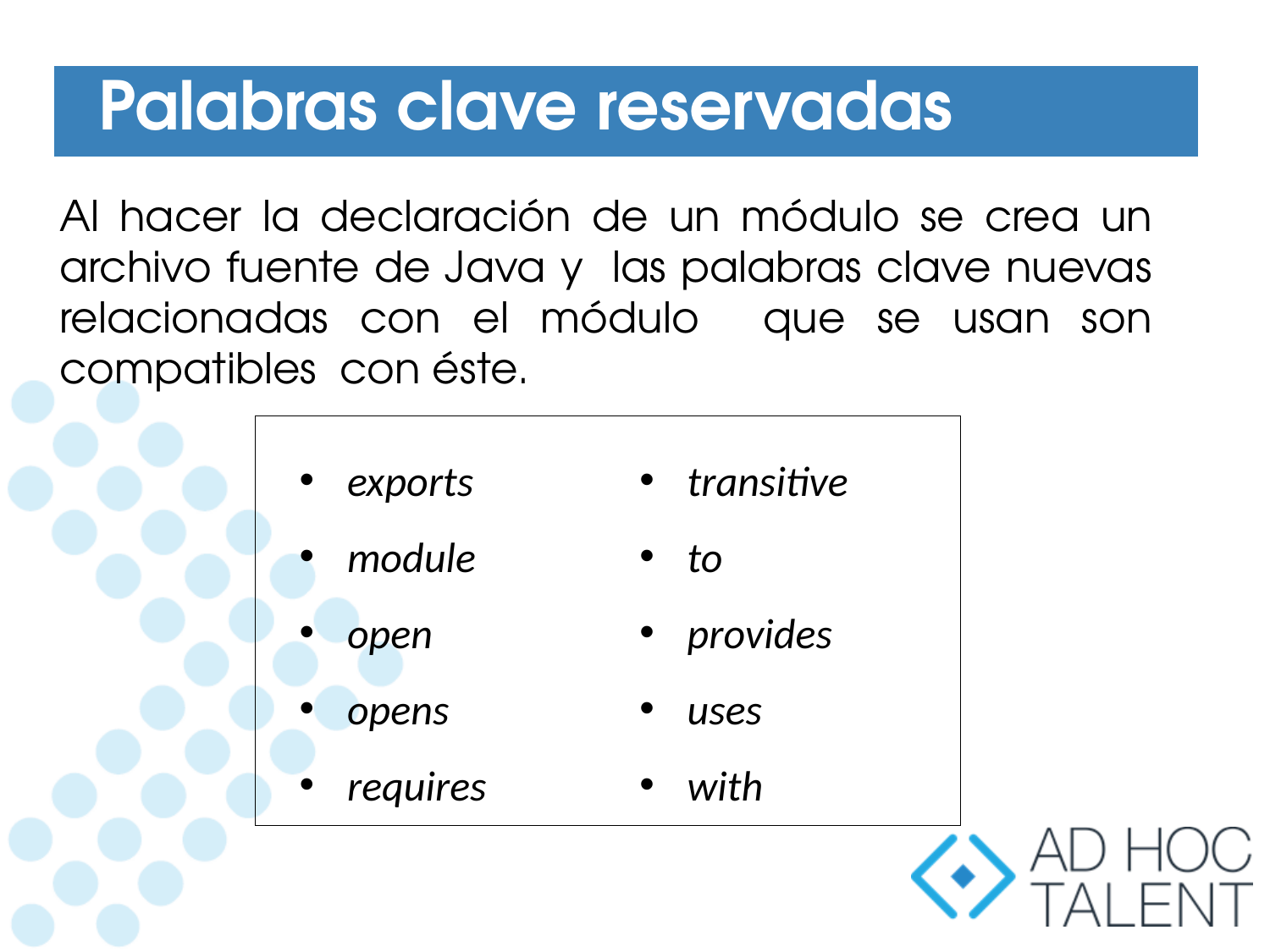

# Palabras clave reservadas
Al hacer la declaración de un módulo se crea un archivo fuente de Java y  las palabras clave nuevas relacionadas con el módulo  que se usan son compatibles  con éste.
exports
module
open
opens
requires
transitive
to
provides
uses
with